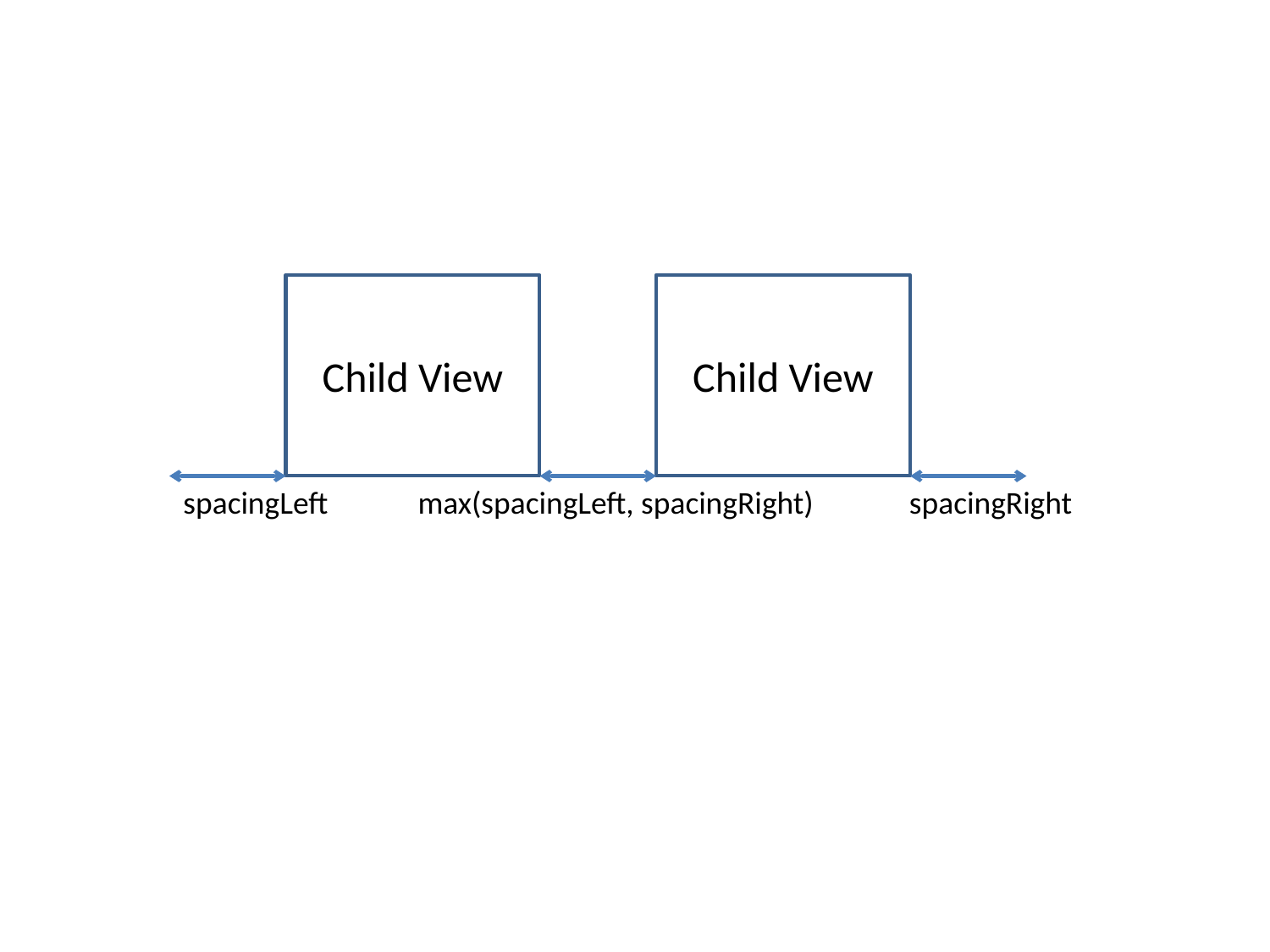

Child View
Child View
spacingLeft
max(spacingLeft, spacingRight)
spacingRight